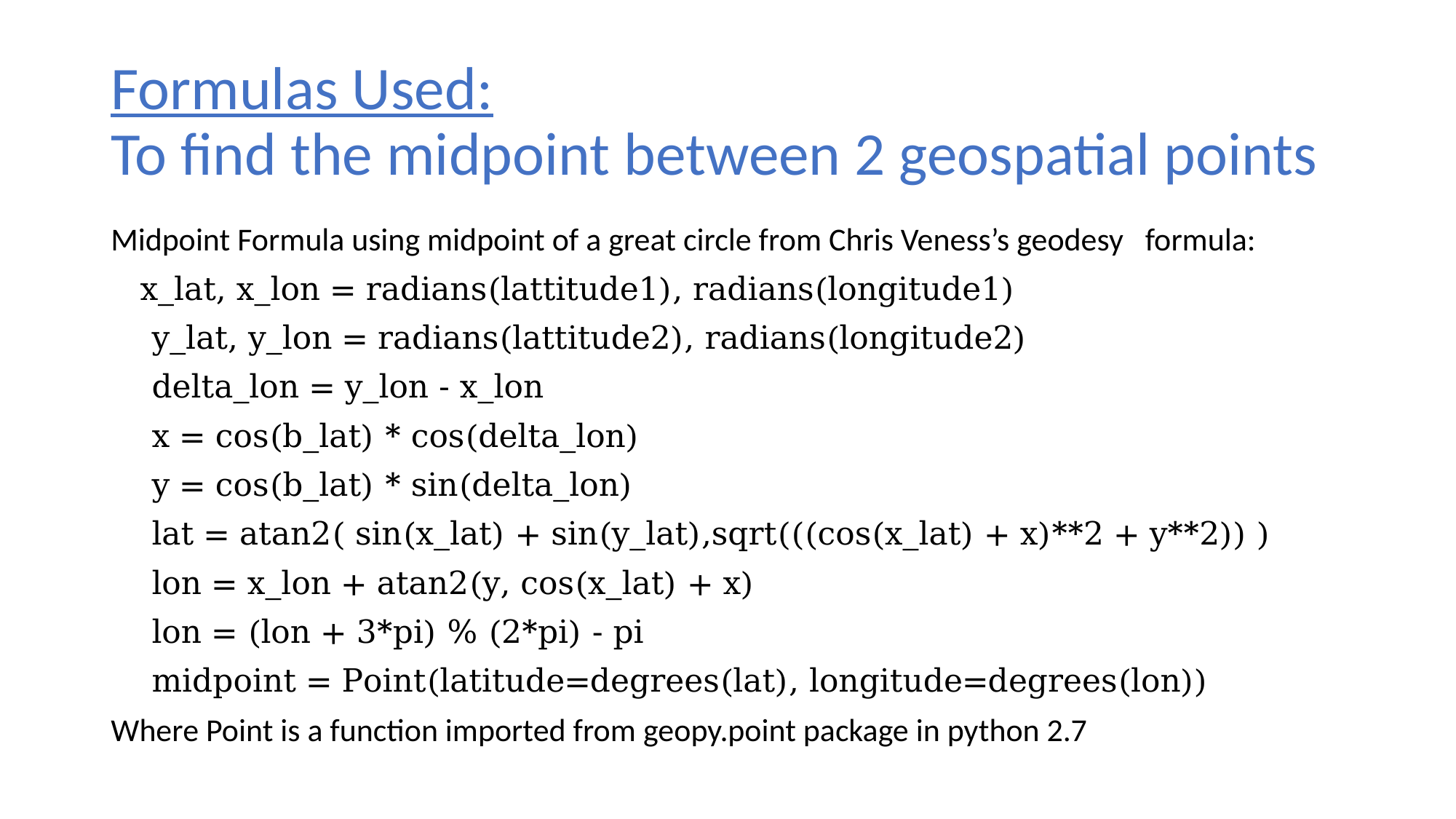

# Formulas Used: To find the midpoint between 2 geospatial points
Midpoint Formula using midpoint of a great circle from Chris Veness’s geodesy   formula:
    x_lat, x_lon = radians(lattitude1), radians(longitude1)
    y_lat, y_lon = radians(lattitude2), radians(longitude2)
    delta_lon = y_lon - x_lon
    x = cos(b_lat) * cos(delta_lon)
    y = cos(b_lat) * sin(delta_lon)
    lat = atan2( sin(x_lat) + sin(y_lat),sqrt(((cos(x_lat) + x)**2 + y**2)) )
    lon = x_lon + atan2(y, cos(x_lat) + x)
    lon = (lon + 3*pi) % (2*pi) - pi
    midpoint = Point(latitude=degrees(lat), longitude=degrees(lon))
Where Point is a function imported from geopy.point package in python 2.7